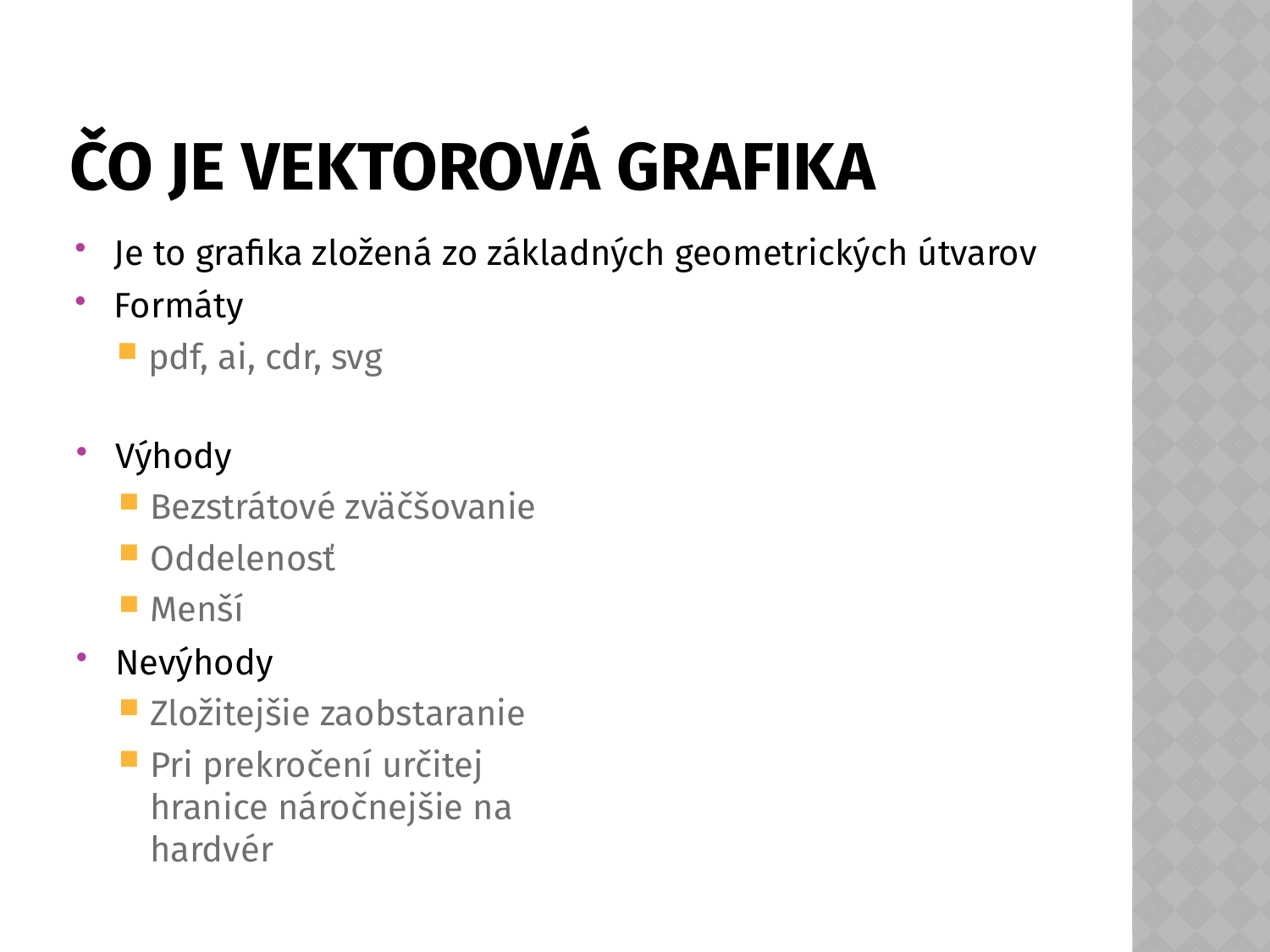

# Čo je vektorová grafika
Je to grafika zložená zo základných geometrických útvarov
Formáty
pdf, ai, cdr, svg
Výhody
Bezstrátové zväčšovanie
Oddelenosť
Menší
Nevýhody
Zložitejšie zaobstaranie
Pri prekročení určitej hranice náročnejšie na hardvér